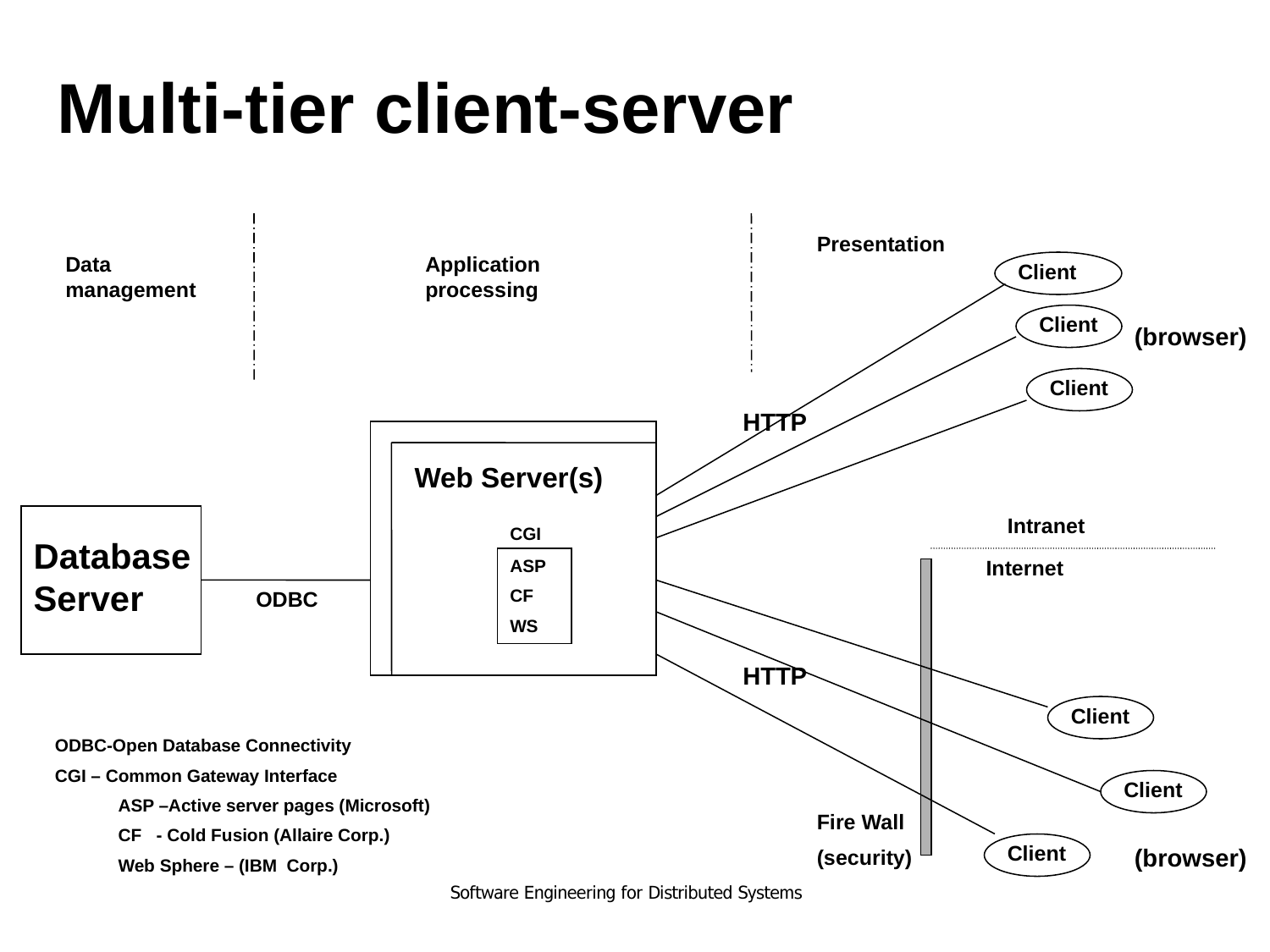

Multi-tier client-server

Presentation
Data management
Application processing

Client

Client
(browser)

Client

HTTP

Web Server(s)

Intranet
CGI
Database Server

ASP
CF
WS

Internet

ODBC

HTTP

Client
ODBC-Open Database Connectivity
CGI – Common Gateway Interface
             ASP –Active server pages (Microsoft)
             CF   - Cold Fusion (Allaire Corp.)
             Web Sphere – (IBM  Corp.)

Client
Fire Wall
(security)

Client
(browser)

Software Engineering for Distributed Systems
46